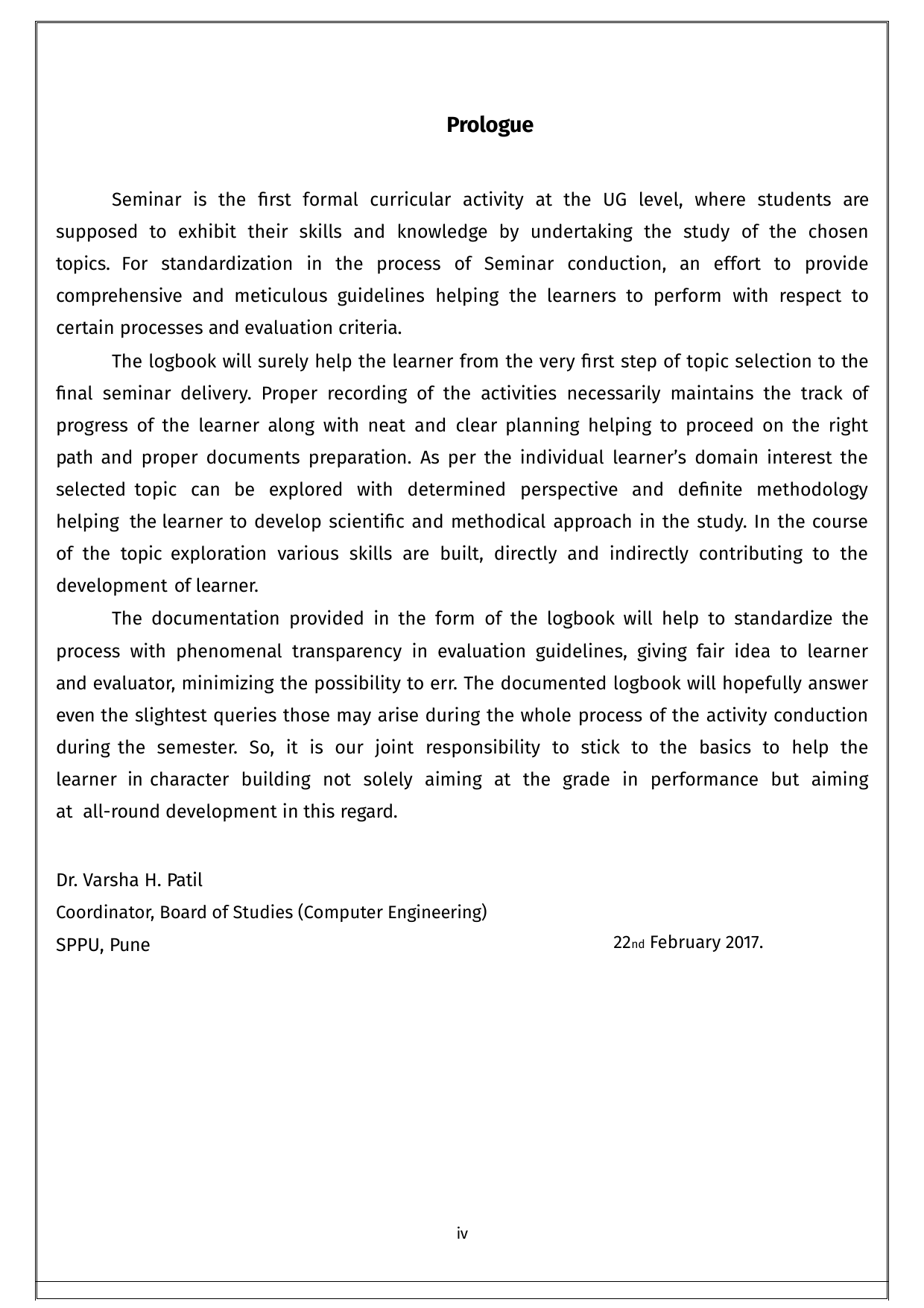

Prologue

Seminar is the first formal curricular activity at the UG level, where students are supposed to exhibit their skills and knowledge by undertaking the study of the chosen topics. For standardization in the process of Seminar conduction, an effort to provide comprehensive and meticulous guidelines helping the learners to perform with respect to certain processes and evaluation criteria.
The logbook will surely help the learner from the very first step of topic selection to the final seminar delivery. Proper recording of the activities necessarily maintains the track of progress of the learner along with neat and clear planning helping to proceed on the right path and proper documents preparation. As per the individual learner’s domain interest the selected topic can be explored with determined perspective and definite methodology helping the learner to develop scientific and methodical approach in the study. In the course of the topic exploration various skills are built, directly and indirectly contributing to the development of learner.
The documentation provided in the form of the logbook will help to standardize the process with phenomenal transparency in evaluation guidelines, giving fair idea to learner and evaluator, minimizing the possibility to err. The documented logbook will hopefully answer even the slightest queries those may arise during the whole process of the activity conduction during the semester. So, it is our joint responsibility to stick to the basics to help the learner in character building not solely aiming at the grade in performance but aiming at all-round development in this regard.
Dr. Varsha H. Patil
Coordinator, Board of Studies (Computer Engineering)
SPPU, Pune
22nd February 2017.
iv